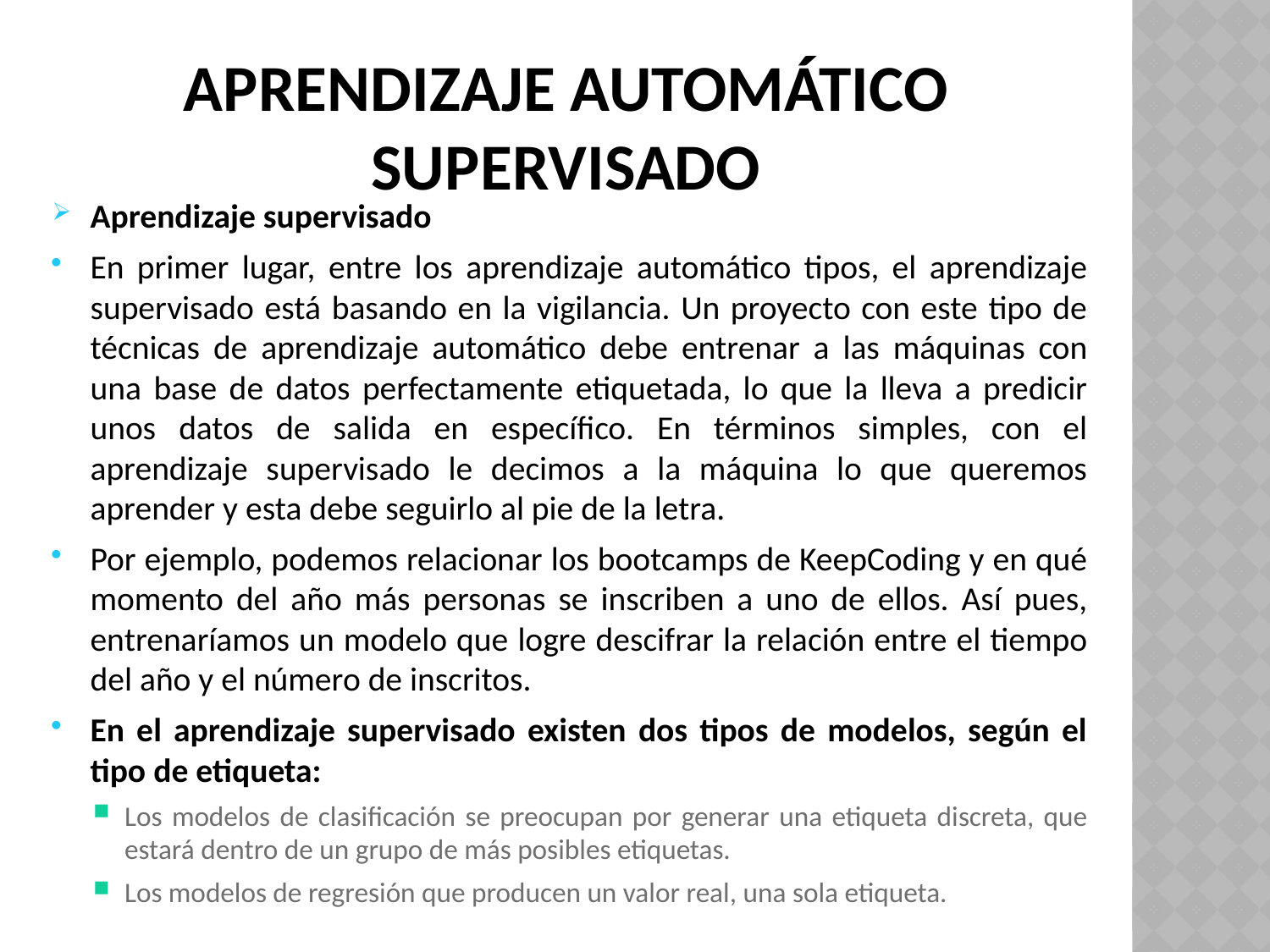

# APRENDIZAJE AUTOMÁTICO Supervisado
Aprendizaje supervisado
En primer lugar, entre los aprendizaje automático tipos, el aprendizaje supervisado está basando en la vigilancia. Un proyecto con este tipo de técnicas de aprendizaje automático debe entrenar a las máquinas con una base de datos perfectamente etiquetada, lo que la lleva a predicir unos datos de salida en específico. En términos simples, con el aprendizaje supervisado le decimos a la máquina lo que queremos aprender y esta debe seguirlo al pie de la letra.
Por ejemplo, podemos relacionar los bootcamps de KeepCoding y en qué momento del año más personas se inscriben a uno de ellos. Así pues, entrenaríamos un modelo que logre descifrar la relación entre el tiempo del año y el número de inscritos.
En el aprendizaje supervisado existen dos tipos de modelos, según el tipo de etiqueta:
Los modelos de clasificación se preocupan por generar una etiqueta discreta, que estará dentro de un grupo de más posibles etiquetas.
Los modelos de regresión que producen un valor real, una sola etiqueta.